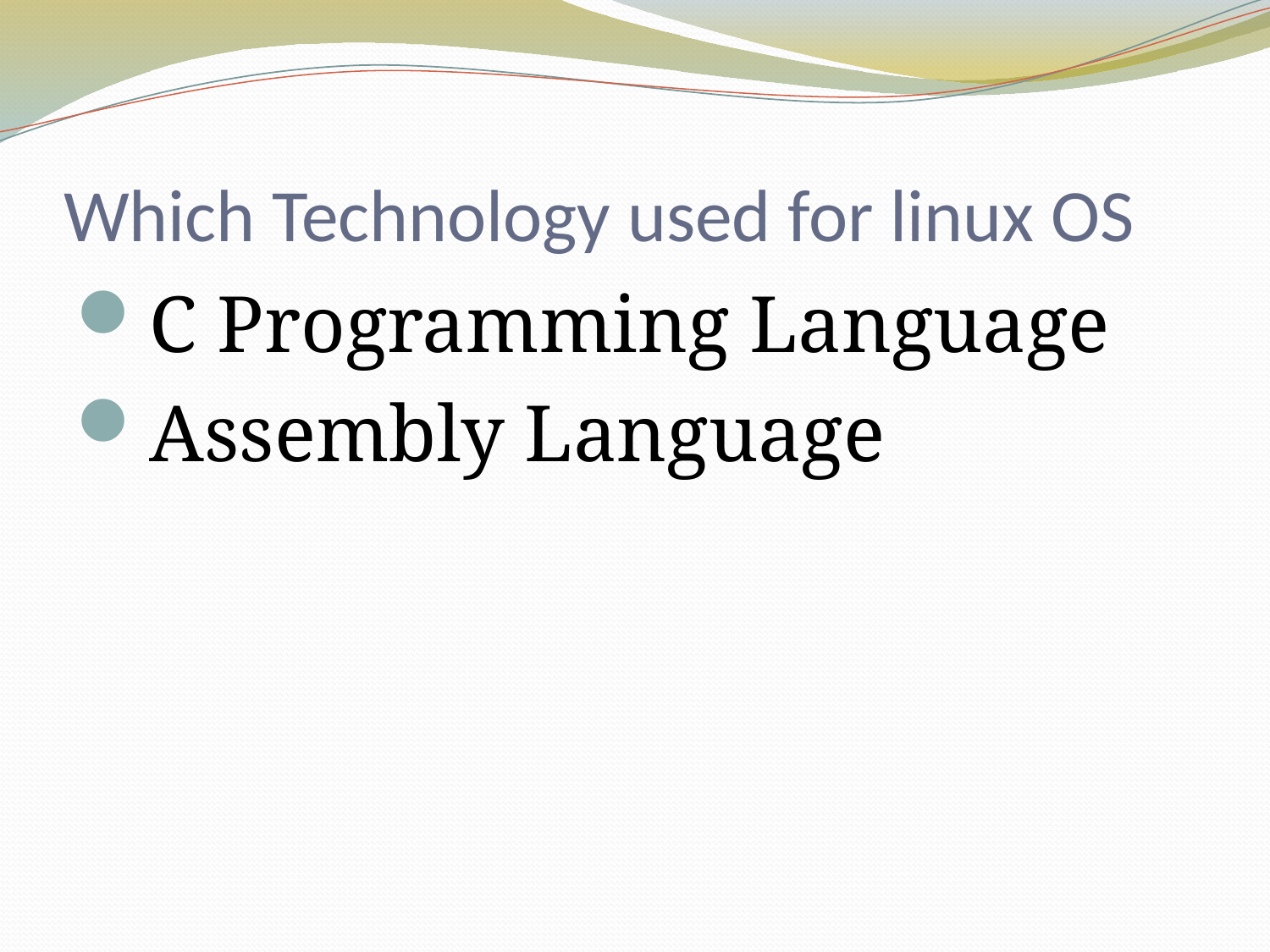

# Which Technology used for linux OS
C Programming Language
Assembly Language